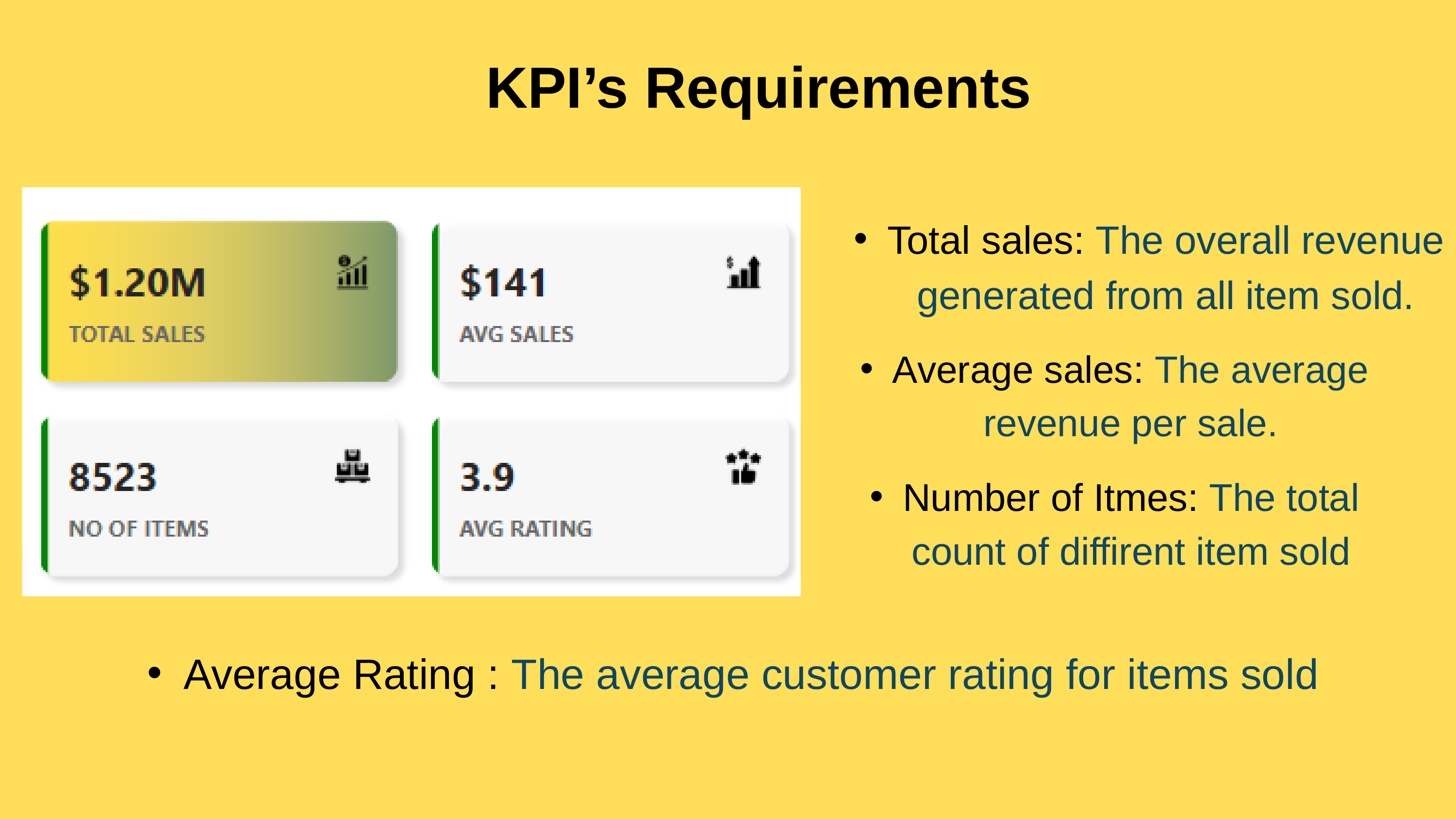

KPI’s Requirements

Total sales: The overall revenue generated from all item sold.
Average sales: The average revenue per sale.
Number of Itmes: The total count of diffirent item sold
Average Rating : The average customer rating for items sold